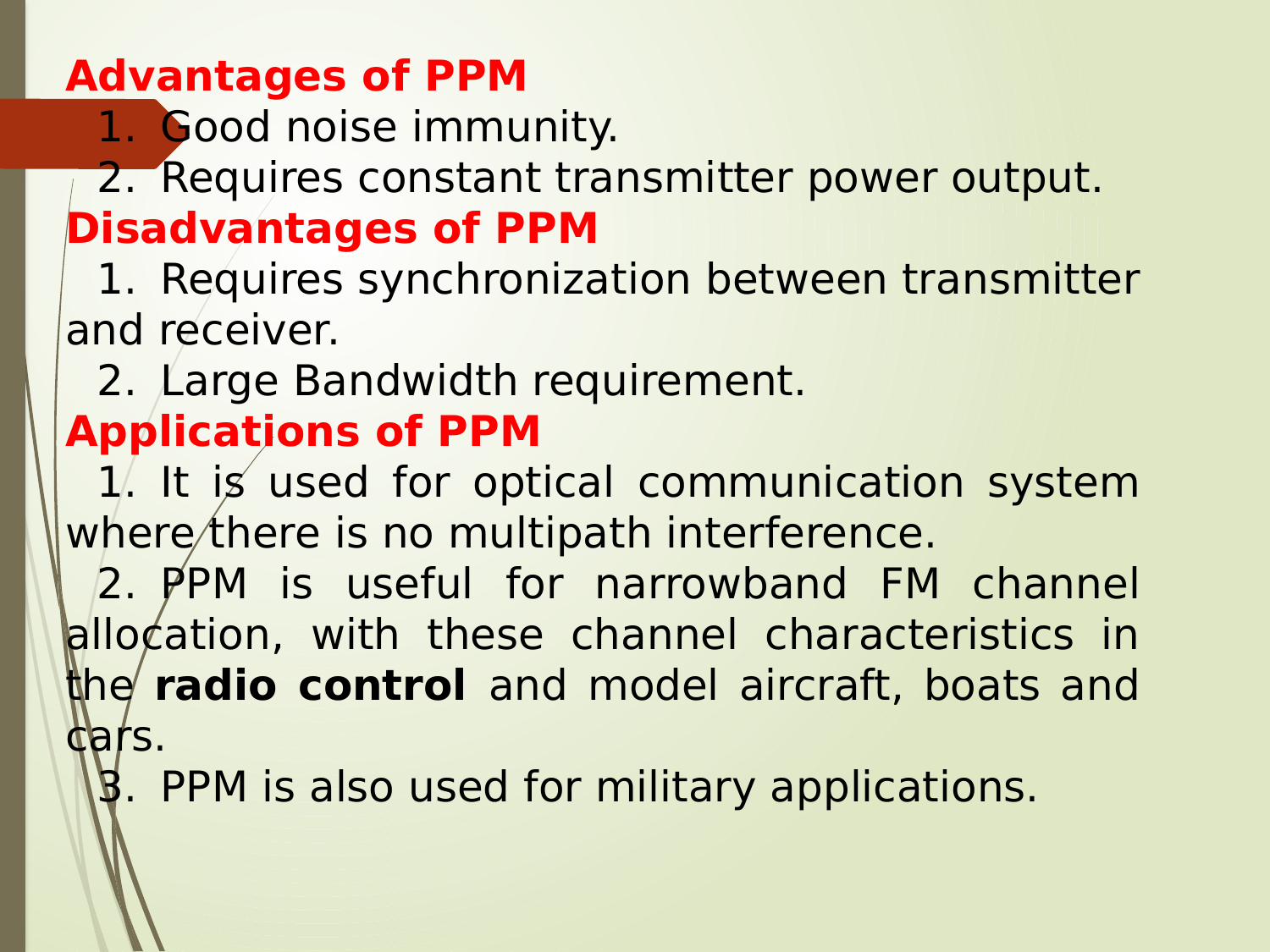

Advantages of PPM
	1.	Good noise immunity.
	2.	Requires constant transmitter power output.
Disadvantages of PPM
	1.	Requires synchronization between transmitter and receiver.
	2.	Large Bandwidth requirement.
Applications of PPM
	1.	It is used for optical communication system where there is no multipath interference.
	2.	PPM is useful for narrowband FM channel allocation, with these channel characteristics in the radio control and model aircraft, boats and cars.
	3.	PPM is also used for military applications.